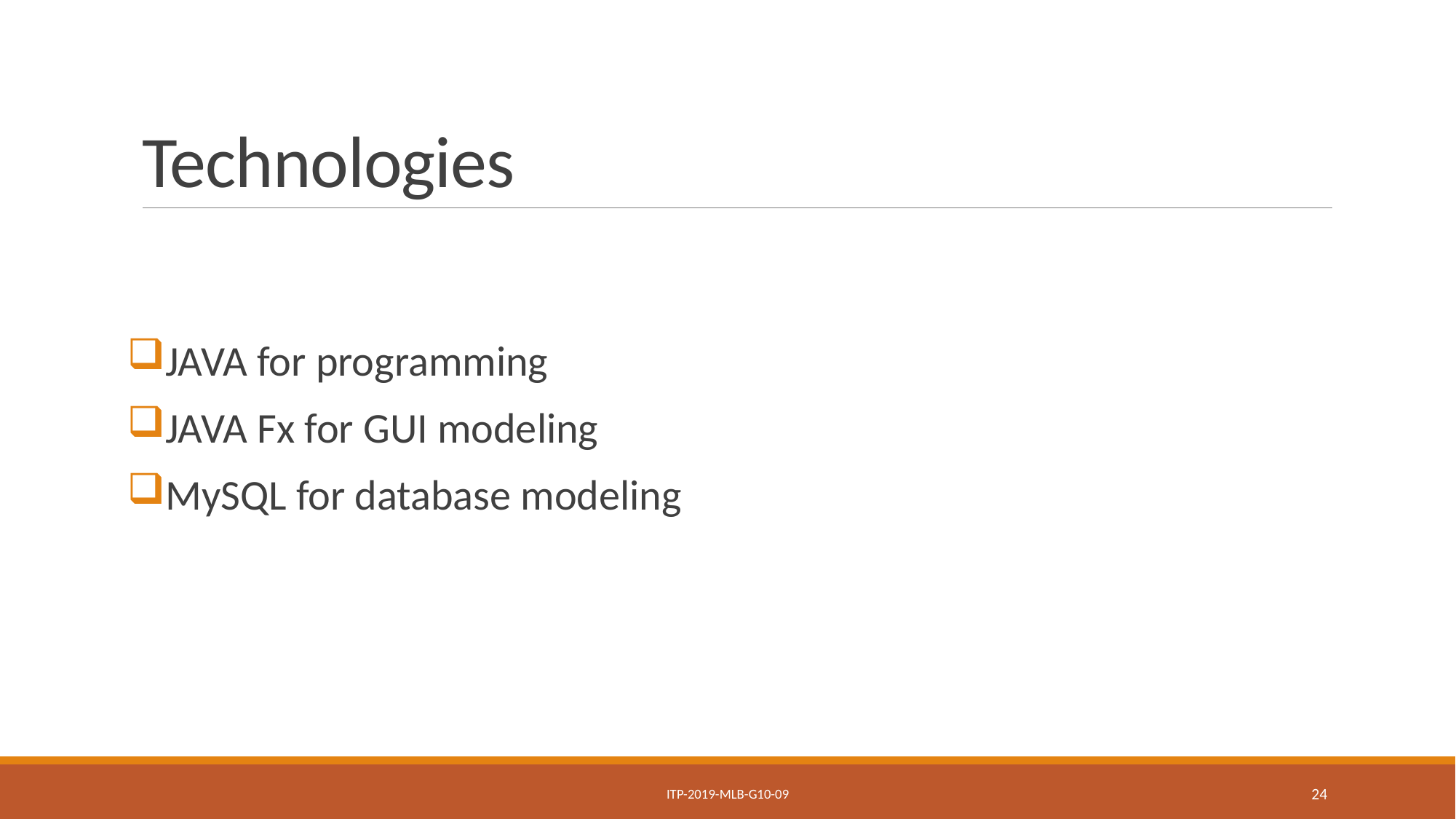

# Technologies

JAVA for programming
JAVA Fx for GUI modeling
MySQL for database modeling
ITP-2019-MLB-G10-09
24